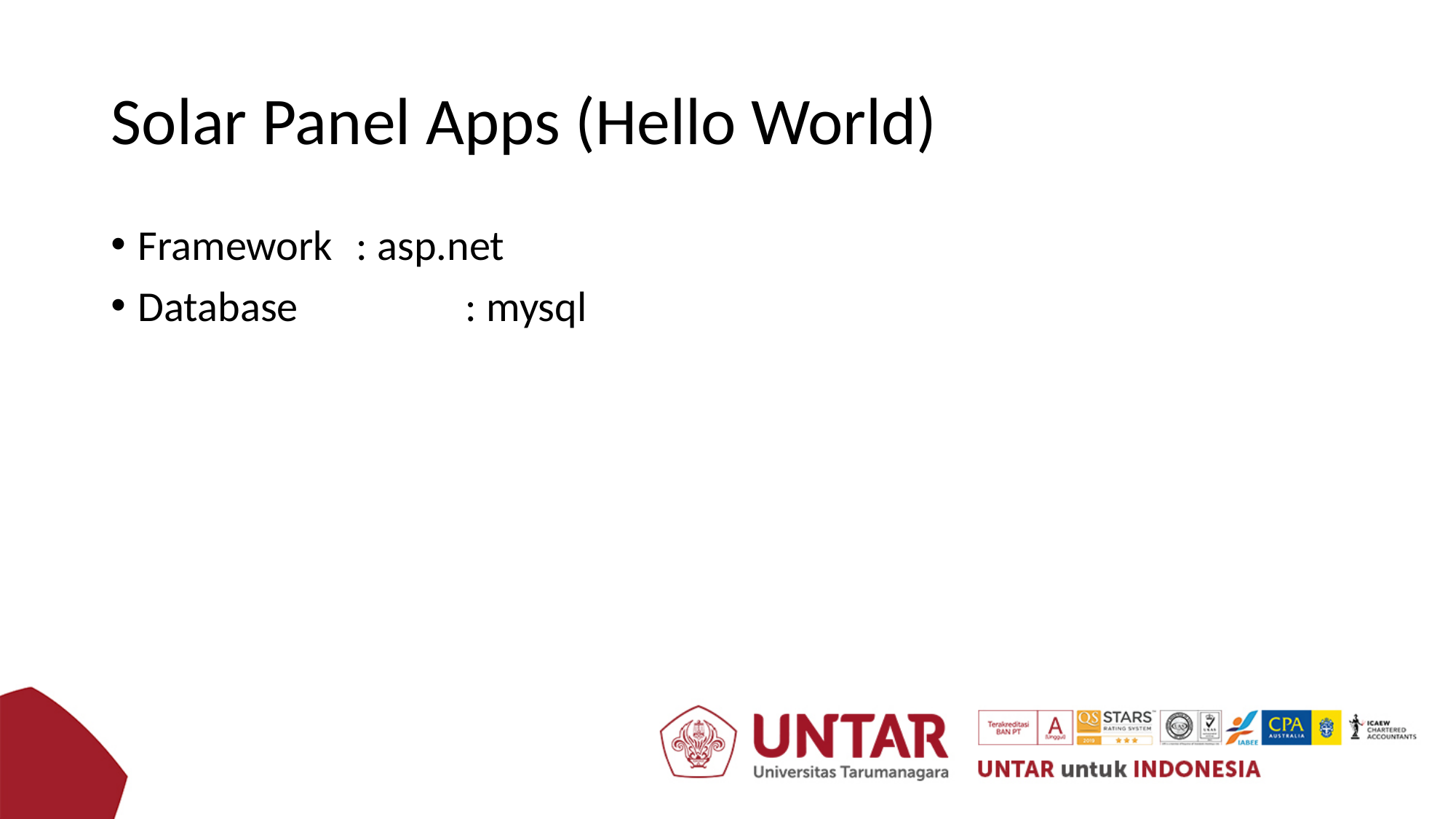

# Solar Panel Apps (Hello World)
Framework 	: asp.net
Database		: mysql